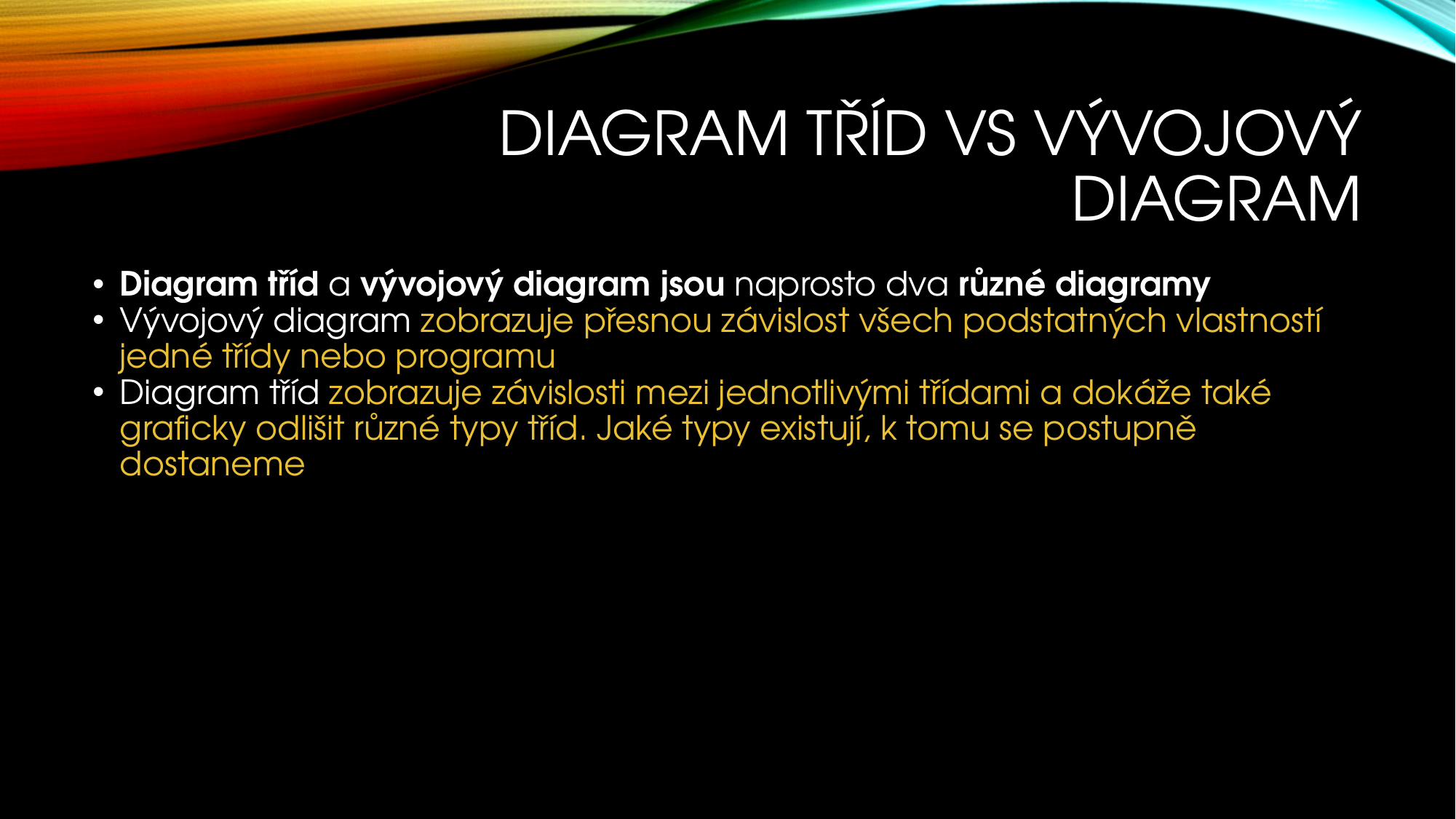

Diagram tříd vs vývojový diagram
Diagram tříd a vývojový diagram jsou naprosto dva různé diagramy
Vývojový diagram zobrazuje přesnou závislost všech podstatných vlastností jedné třídy nebo programu
Diagram tříd zobrazuje závislosti mezi jednotlivými třídami a dokáže také graficky odlišit různé typy tříd. Jaké typy existují, k tomu se postupně dostaneme